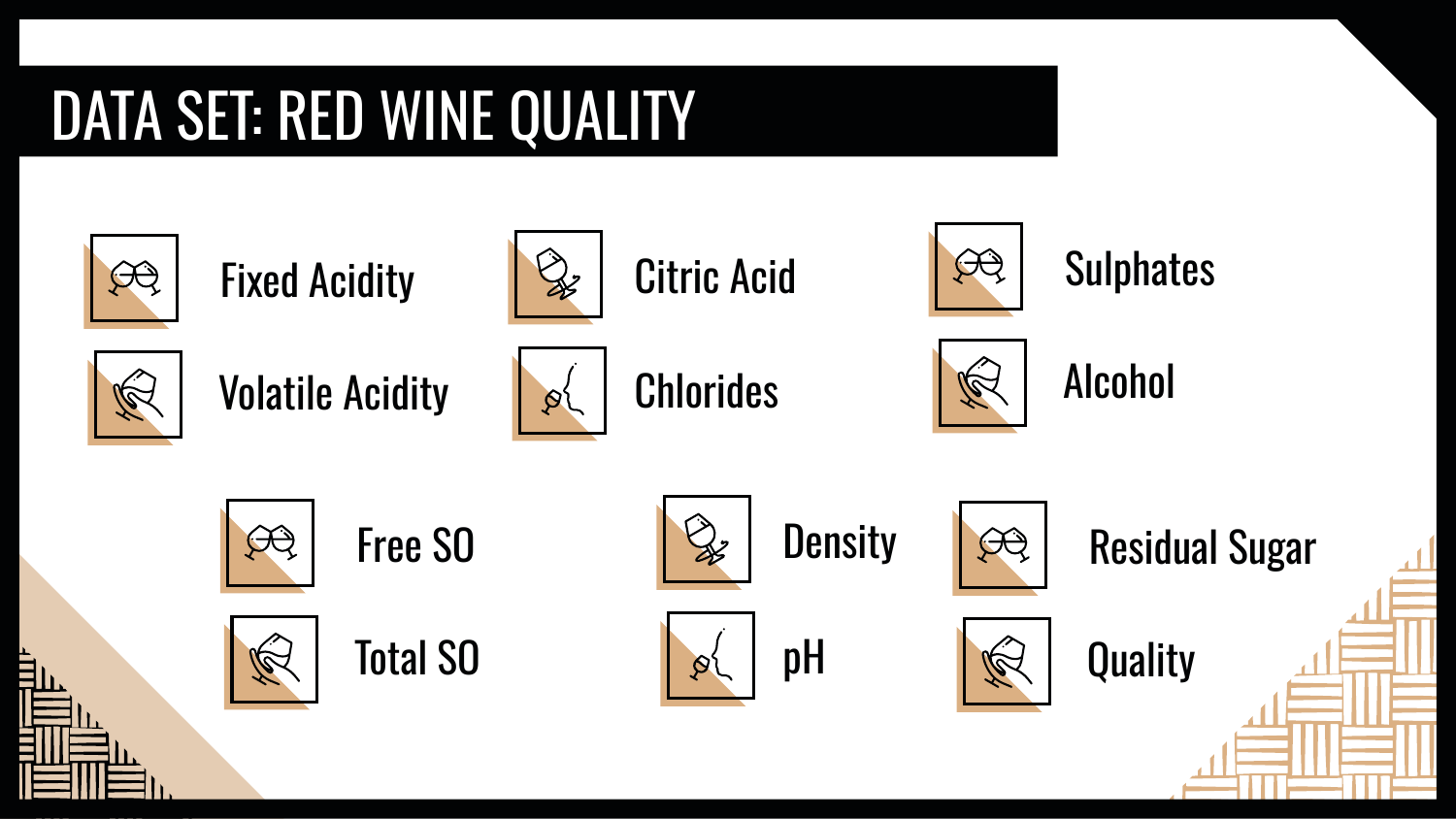

DATA SET: RED WINE QUALITY

Sulphates

# Citric Acid

Fixed Acidity

Alcohol

Chlorides

Volatile Acidity

Density

Free SO

Residual Sugar

pH
Total SO

Quality